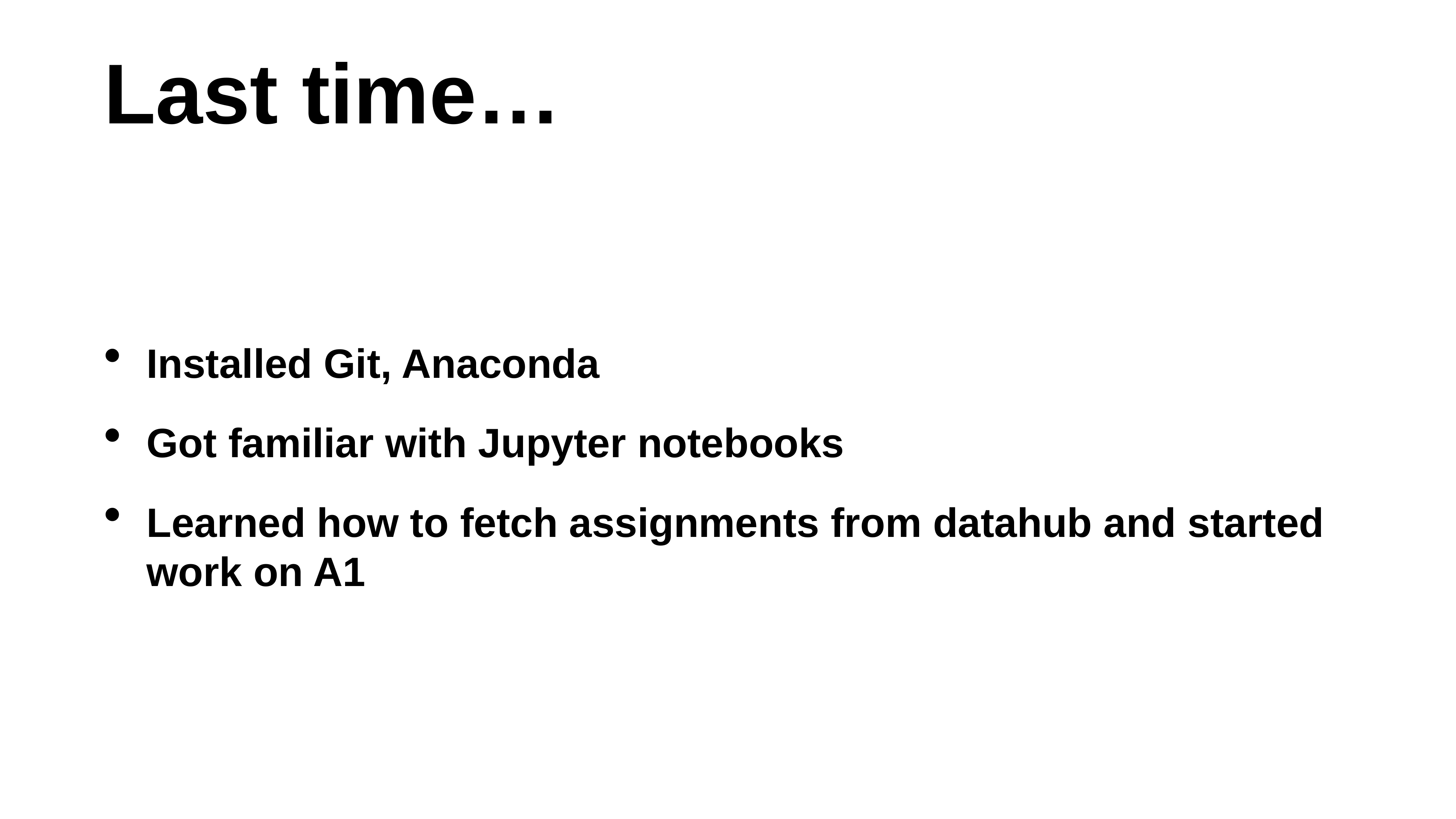

# Last time…
Installed Git, Anaconda
Got familiar with Jupyter notebooks
Learned how to fetch assignments from datahub and started work on A1